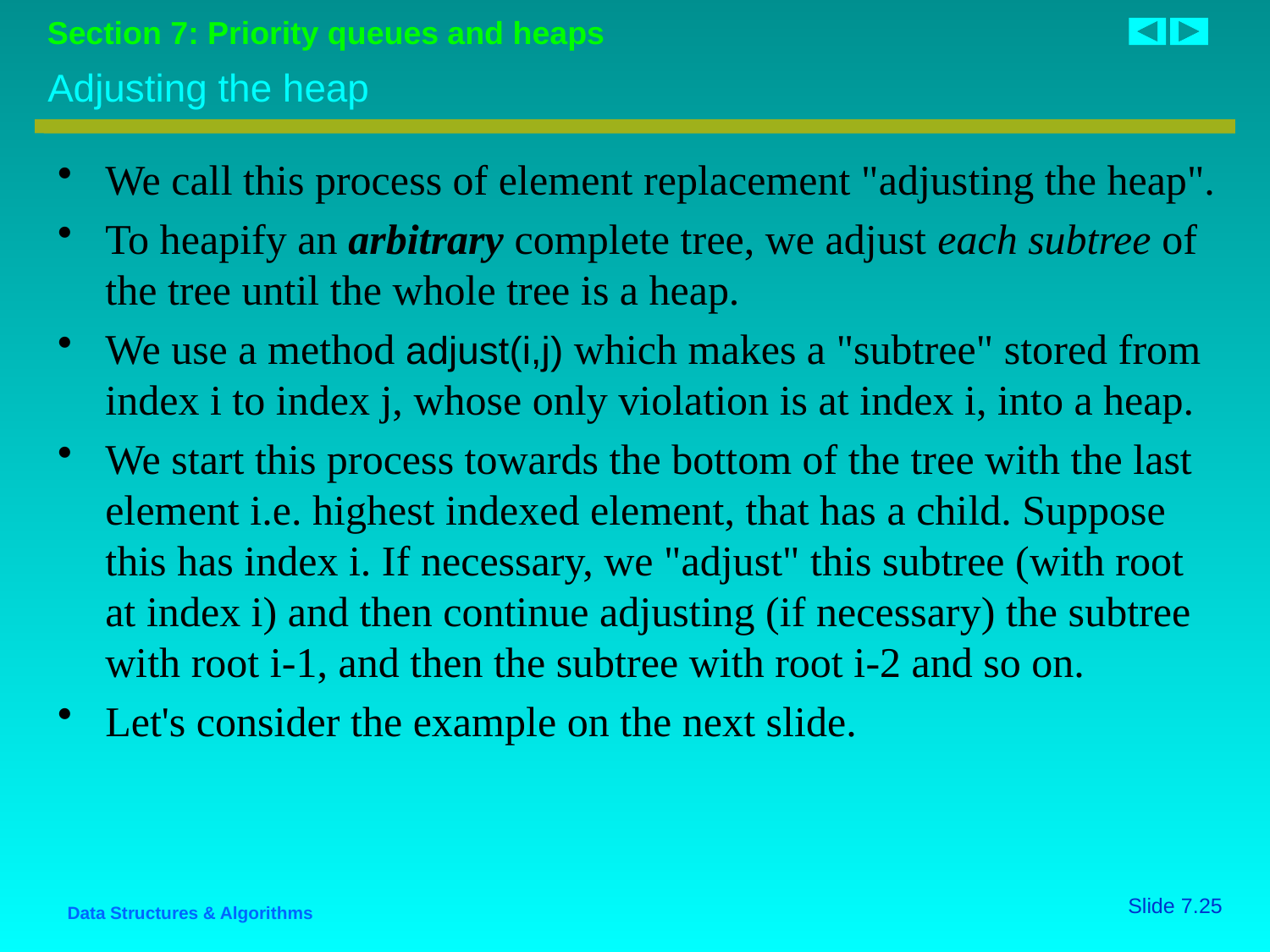

# Adjusting the heap
We call this process of element replacement "adjusting the heap".
To heapify an arbitrary complete tree, we adjust each subtree of the tree until the whole tree is a heap.
We use a method adjust(i,j) which makes a "subtree" stored from index i to index j, whose only violation is at index i, into a heap.
We start this process towards the bottom of the tree with the last element i.e. highest indexed element, that has a child. Suppose this has index i. If necessary, we "adjust" this subtree (with root at index i) and then continue adjusting (if necessary) the subtree with root i-1, and then the subtree with root i-2 and so on.
Let's consider the example on the next slide.